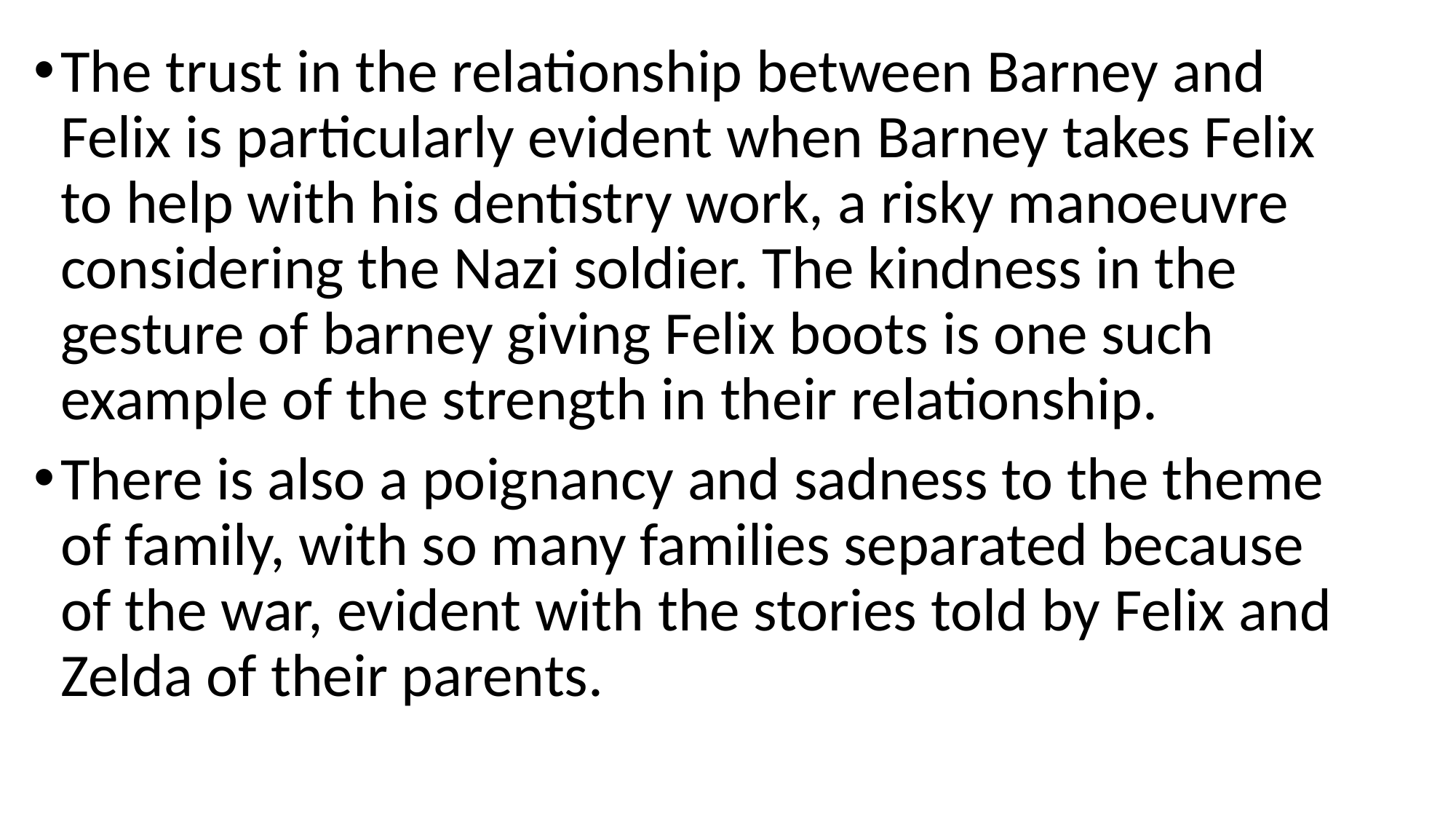

The trust in the relationship between Barney and Felix is particularly evident when Barney takes Felix to help with his dentistry work, a risky manoeuvre considering the Nazi soldier. The kindness in the gesture of barney giving Felix boots is one such example of the strength in their relationship.
There is also a poignancy and sadness to the theme of family, with so many families separated because of the war, evident with the stories told by Felix and Zelda of their parents.